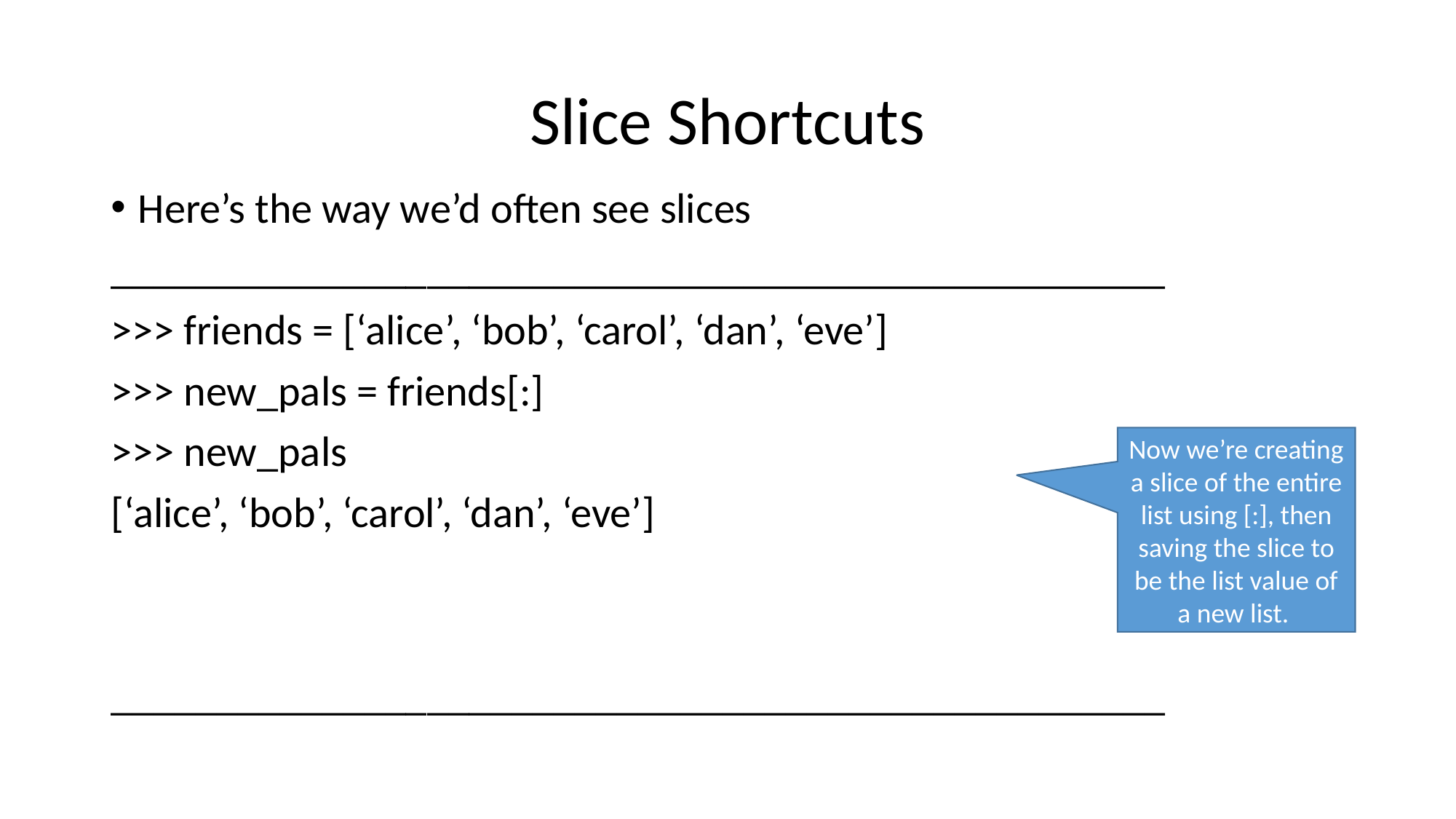

# Slice Shortcuts
Here’s the way we’d often see slices
__________________________________________________
>>> friends = [‘alice’, ‘bob’, ‘carol’, ‘dan’, ‘eve’]
>>> new_pals = friends[:]
>>> new_pals
[‘alice’, ‘bob’, ‘carol’, ‘dan’, ‘eve’]

__________________________________________________
Now we’re creating a slice of the entire list using [:], then saving the slice to be the list value of a new list.